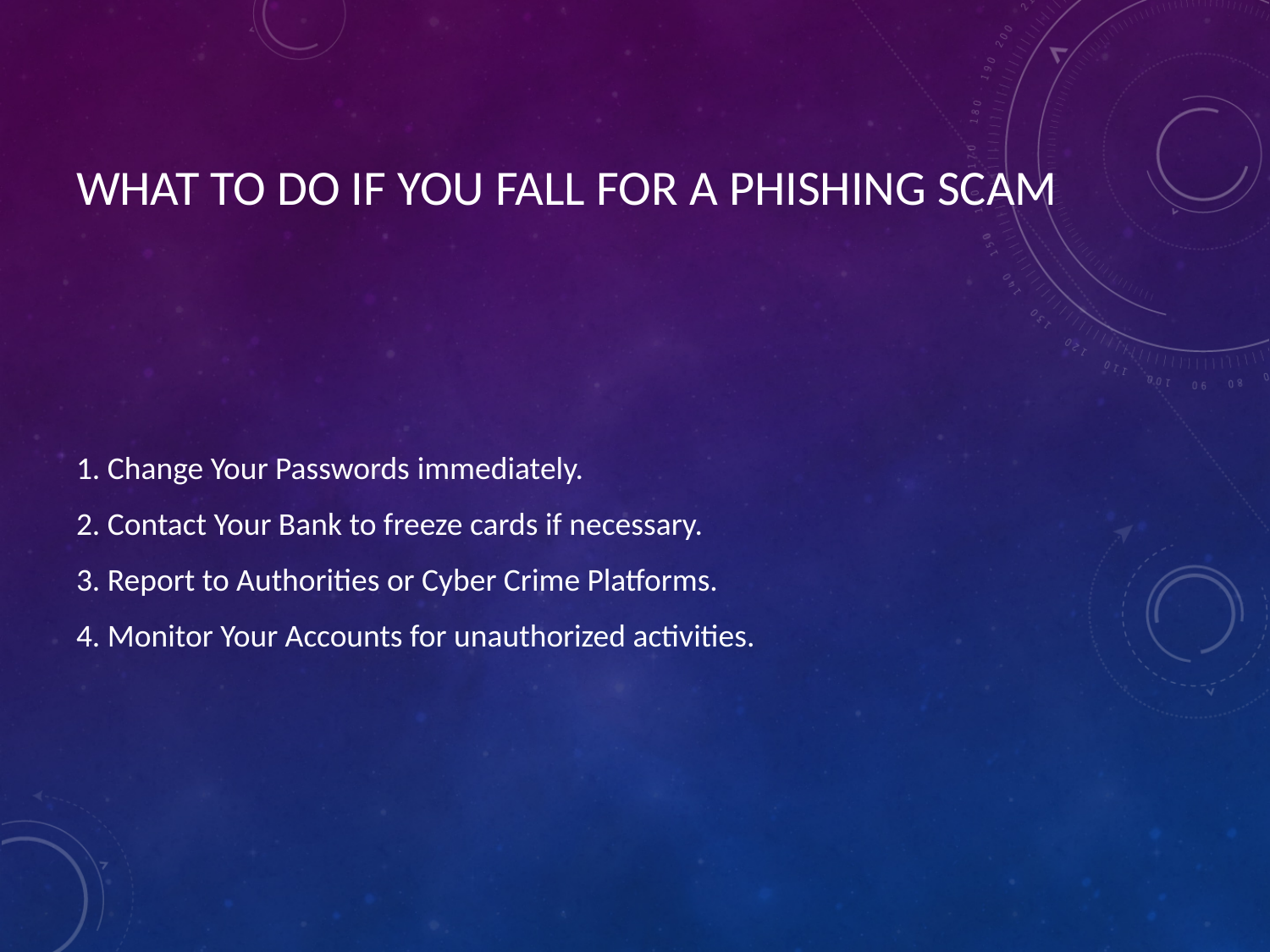

# What to Do If You Fall for a Phishing Scam
1. Change Your Passwords immediately.
2. Contact Your Bank to freeze cards if necessary.
3. Report to Authorities or Cyber Crime Platforms.
4. Monitor Your Accounts for unauthorized activities.